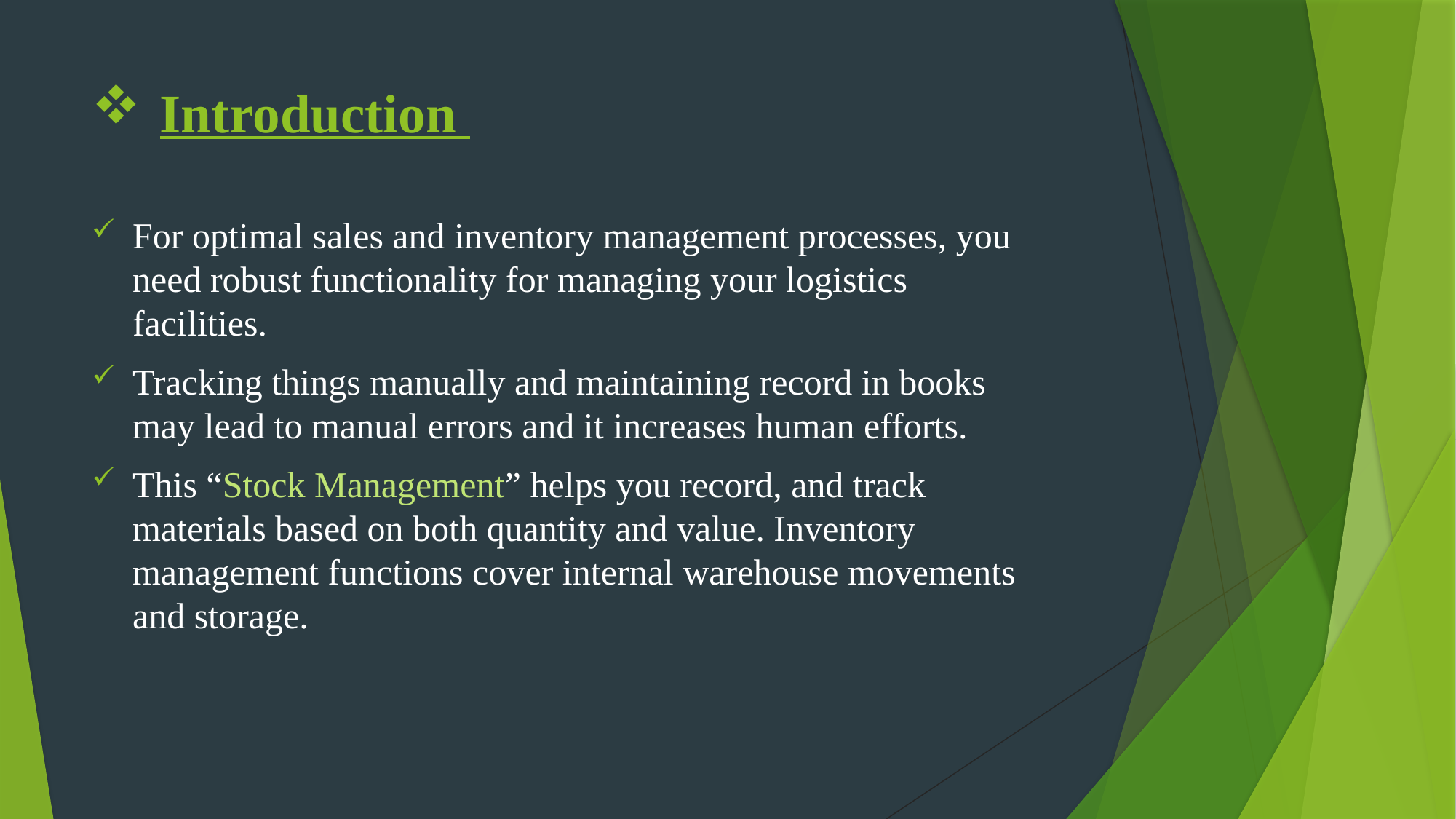

# Introduction
For optimal sales and inventory management processes, you need robust functionality for managing your logistics facilities.
Tracking things manually and maintaining record in books may lead to manual errors and it increases human efforts.
This “Stock Management” helps you record, and track materials based on both quantity and value. Inventory management functions cover internal warehouse movements and storage.